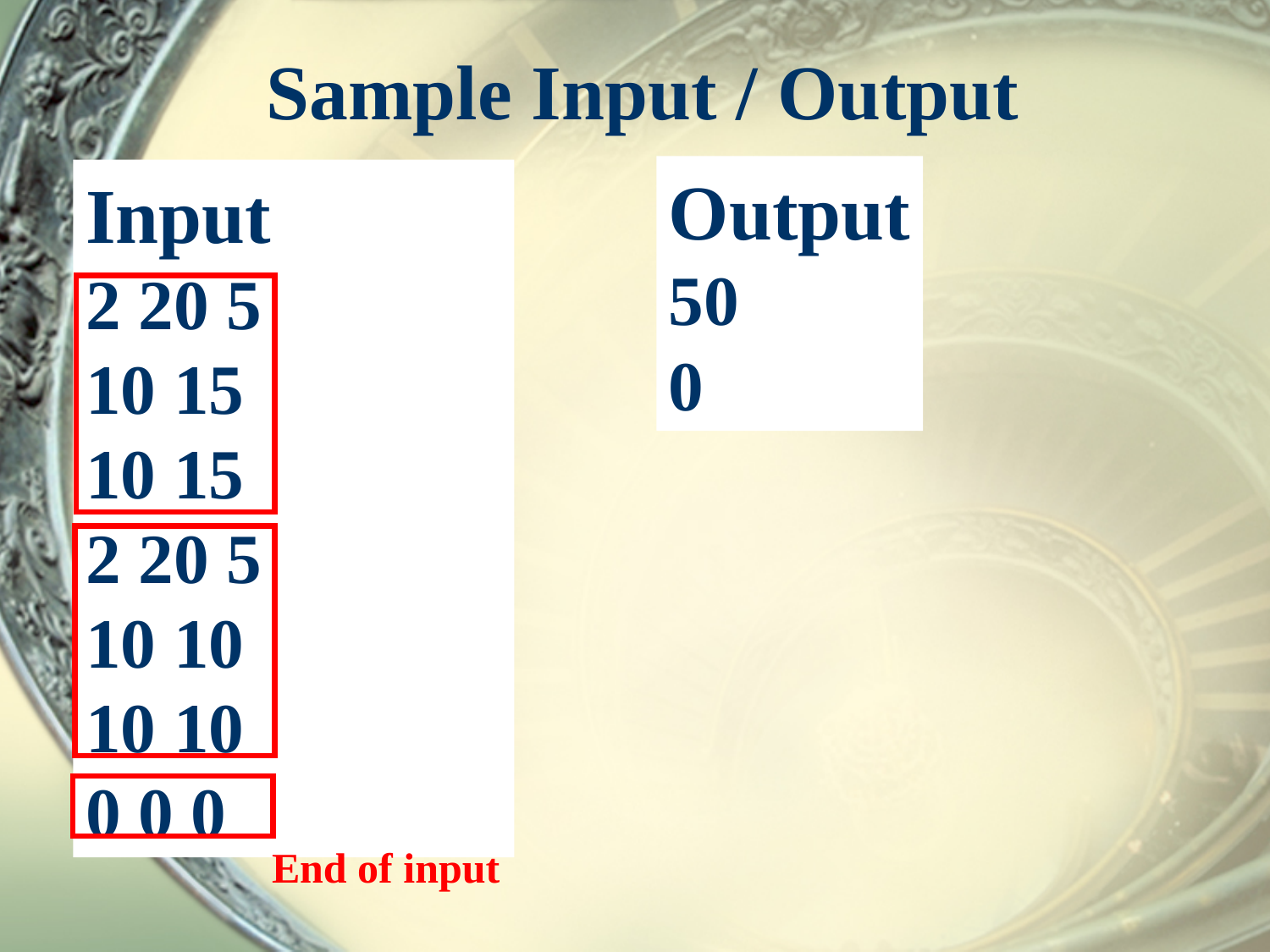

# Sample Input / Output
Output
50
0
Input
2 20 5
10 15
10 15
2 20 5
10 10
10 10
0 0 0

End of input